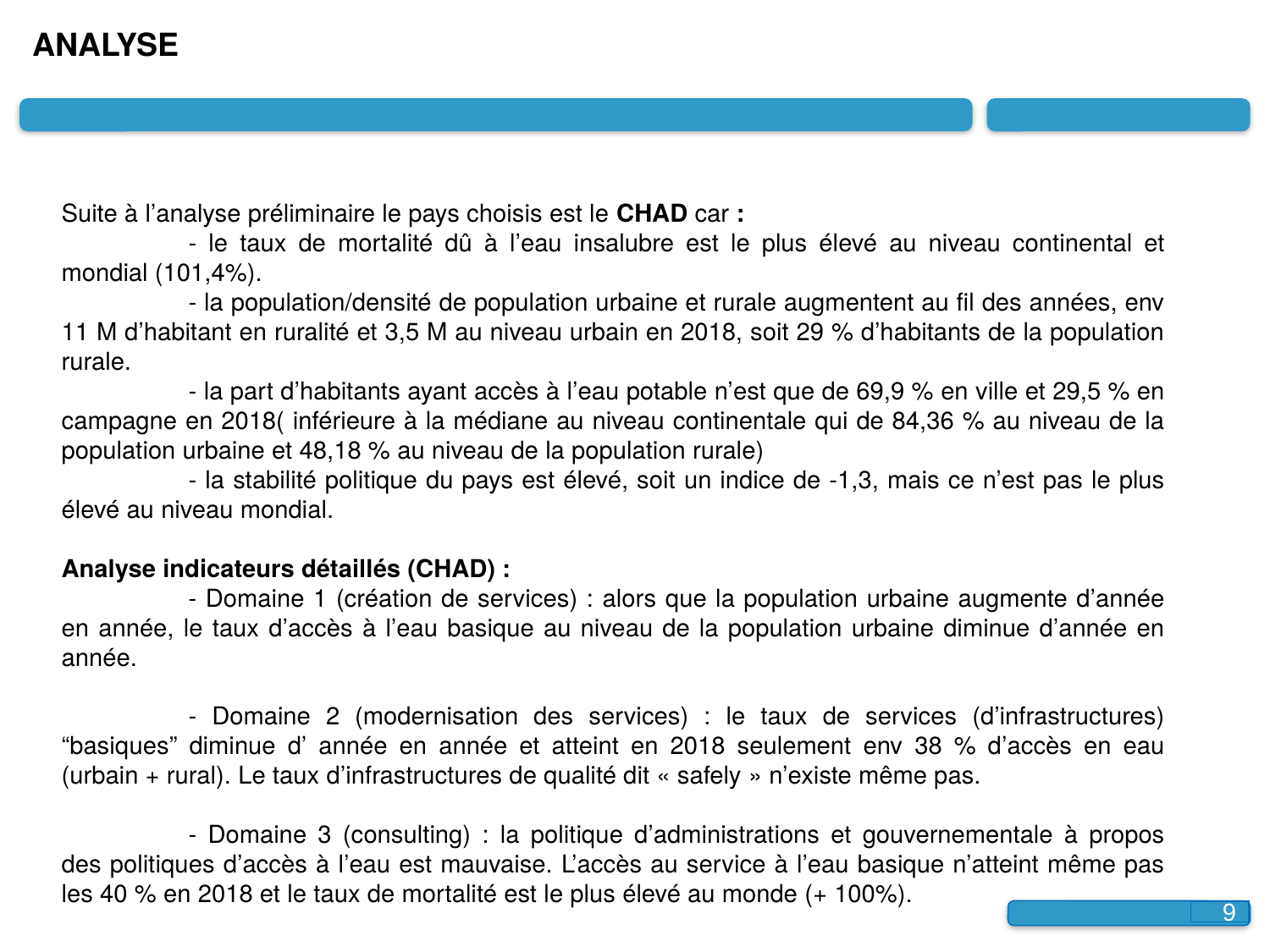

# ANALYSE

Suite à l’analyse préliminaire le pays choisis est le CHAD car :
	- le taux de mortalité dû à l’eau insalubre est le plus élevé au niveau continental et mondial (101,4%).
	- la population/densité de population urbaine et rurale augmentent au fil des années, env 11 M d’habitant en ruralité et 3,5 M au niveau urbain en 2018, soit 29 % d’habitants de la population rurale.
	- la part d’habitants ayant accès à l’eau potable n’est que de 69,9 % en ville et 29,5 % en campagne en 2018( inférieure à la médiane au niveau continentale qui de 84,36 % au niveau de la population urbaine et 48,18 % au niveau de la population rurale)
	- la stabilité politique du pays est élevé, soit un indice de -1,3, mais ce n’est pas le plus élevé au niveau mondial.

Analyse indicateurs détaillés (CHAD) :
	- Domaine 1 (création de services) : alors que la population urbaine augmente d’année en année, le taux d’accès à l’eau basique au niveau de la population urbaine diminue d’année en année.

	- Domaine 2 (modernisation des services) : le taux de services (d’infrastructures) “basiques” diminue d’ année en année et atteint en 2018 seulement env 38 % d’accès en eau (urbain + rural). Le taux d’infrastructures de qualité dit « safely » n’existe même pas.

	- Domaine 3 (consulting) : la politique d’administrations et gouvernementale à propos des politiques d’accès à l’eau est mauvaise. L’accès au service à l’eau basique n’atteint même pas les 40 % en 2018 et le taux de mortalité est le plus élevé au monde (+ 100%).

9